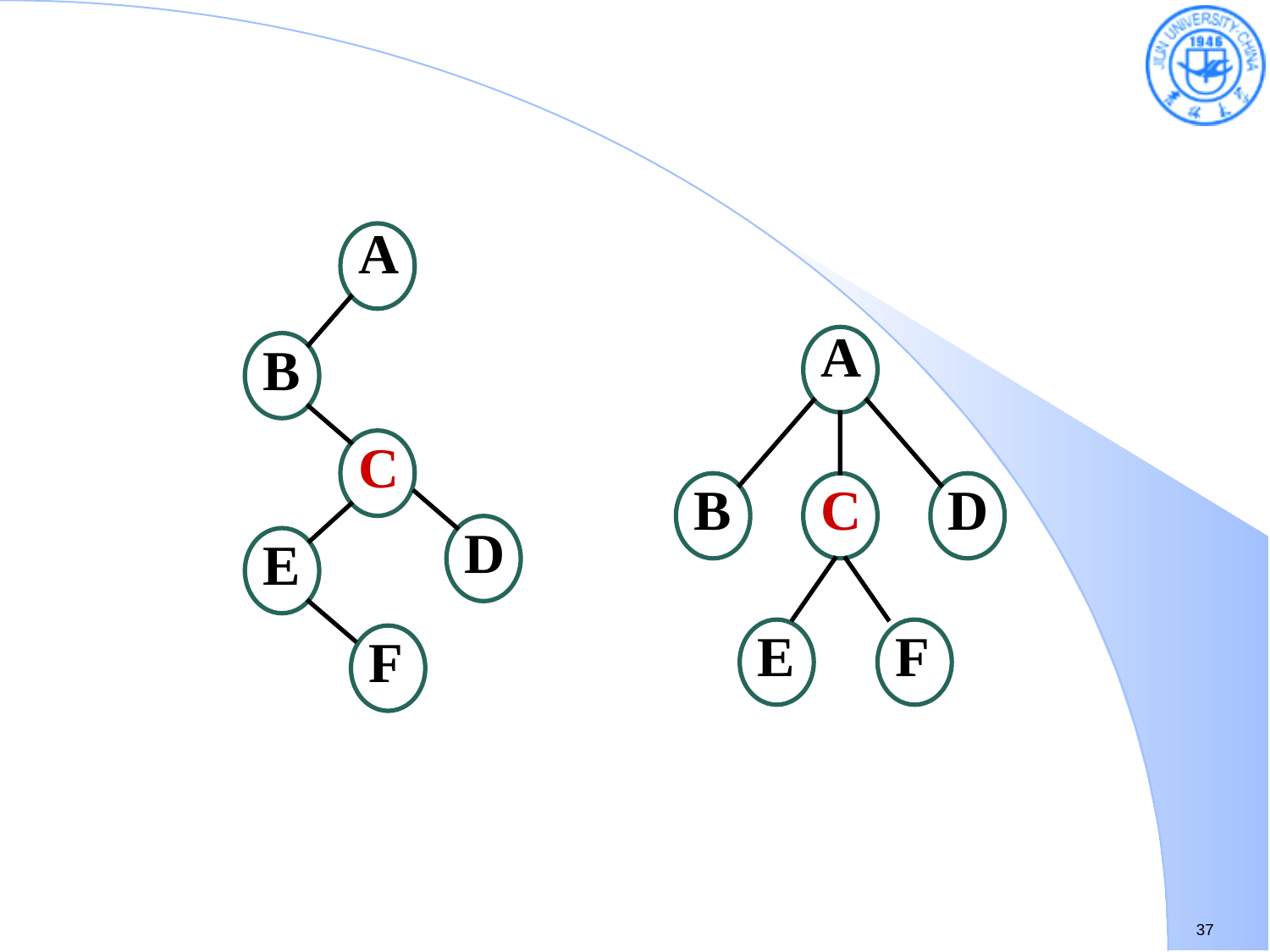

A

A

B

C

B

C

D

D

E

E

F

F